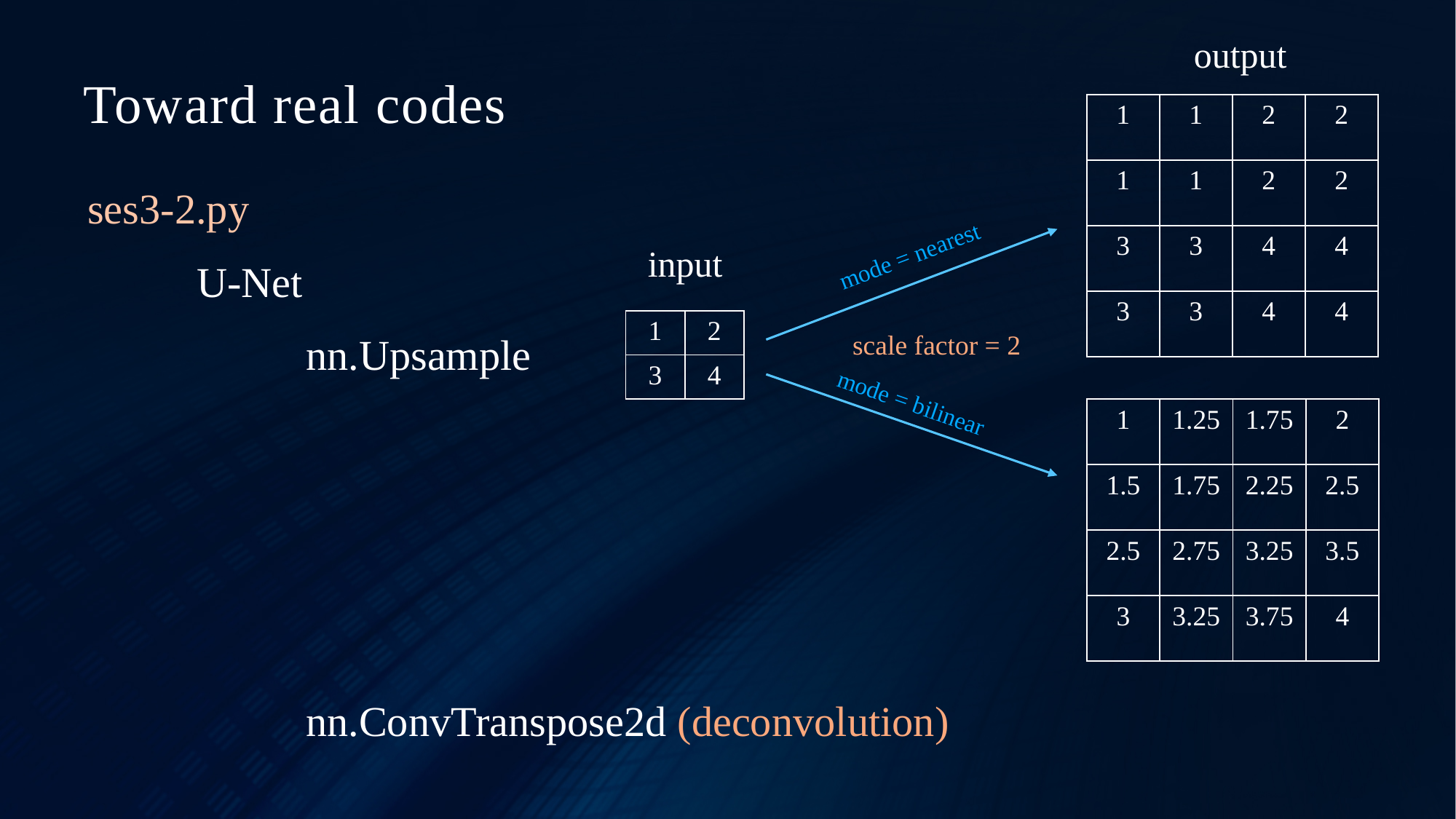

# Toward real codes
output
| 1 | 1 | 2 | 2 |
| --- | --- | --- | --- |
| 1 | 1 | 2 | 2 |
| 3 | 3 | 4 | 4 |
| 3 | 3 | 4 | 4 |
ses3-2.py
	U-Net
		nn.Upsample

		nn.ConvTranspose2d (deconvolution)

mode = nearest
input
| 1 | 2 |
| --- | --- |
| 3 | 4 |
scale factor = 2
mode = bilinear
| 1 | 1.25 | 1.75 | 2 |
| --- | --- | --- | --- |
| 1.5 | 1.75 | 2.25 | 2.5 |
| 2.5 | 2.75 | 3.25 | 3.5 |
| 3 | 3.25 | 3.75 | 4 |